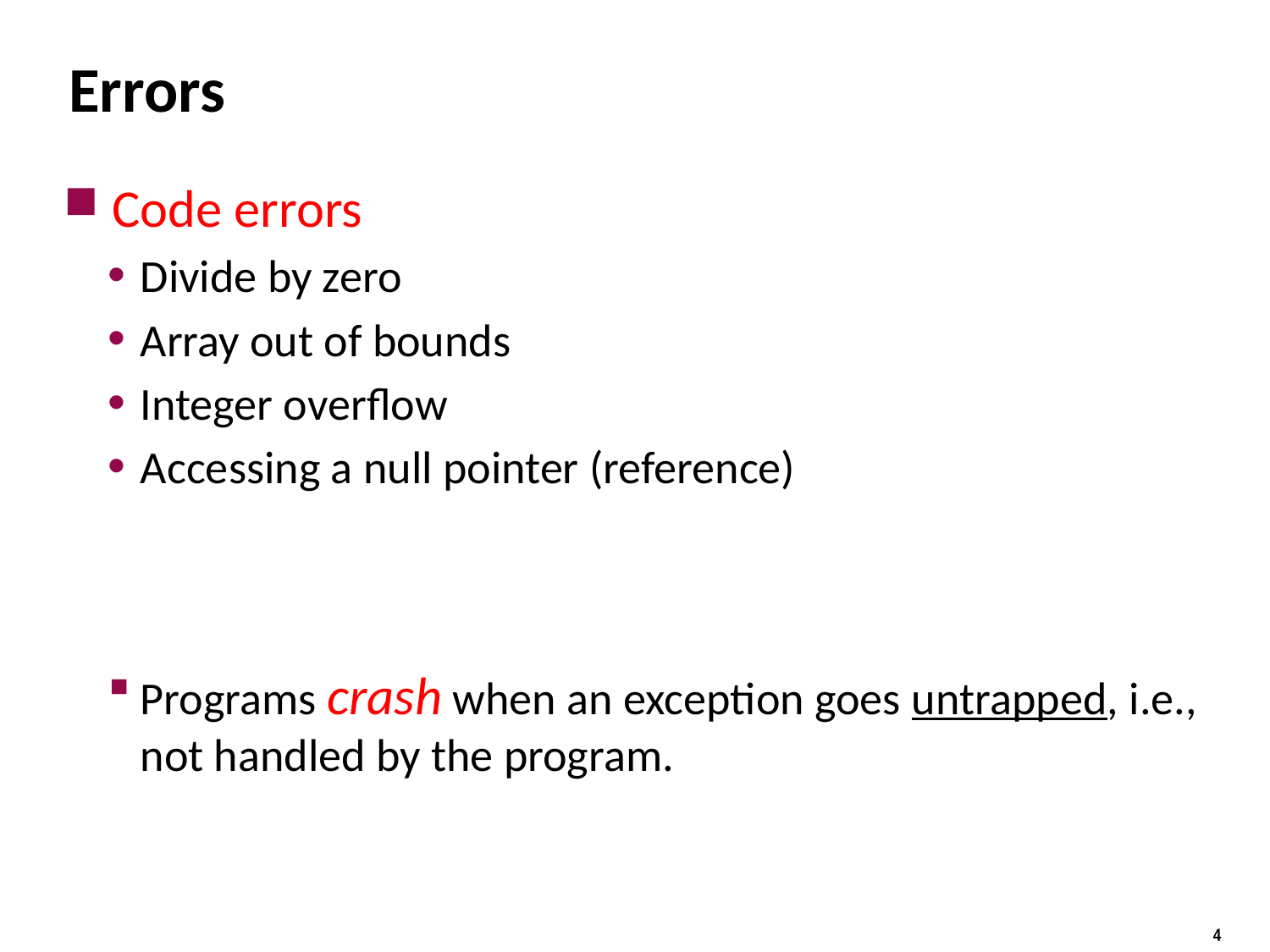

# Errors
 Code errors
Divide by zero
Array out of bounds
Integer overflow
Accessing a null pointer (reference)

Programs crash when an exception goes untrapped, i.e., not handled by the program.